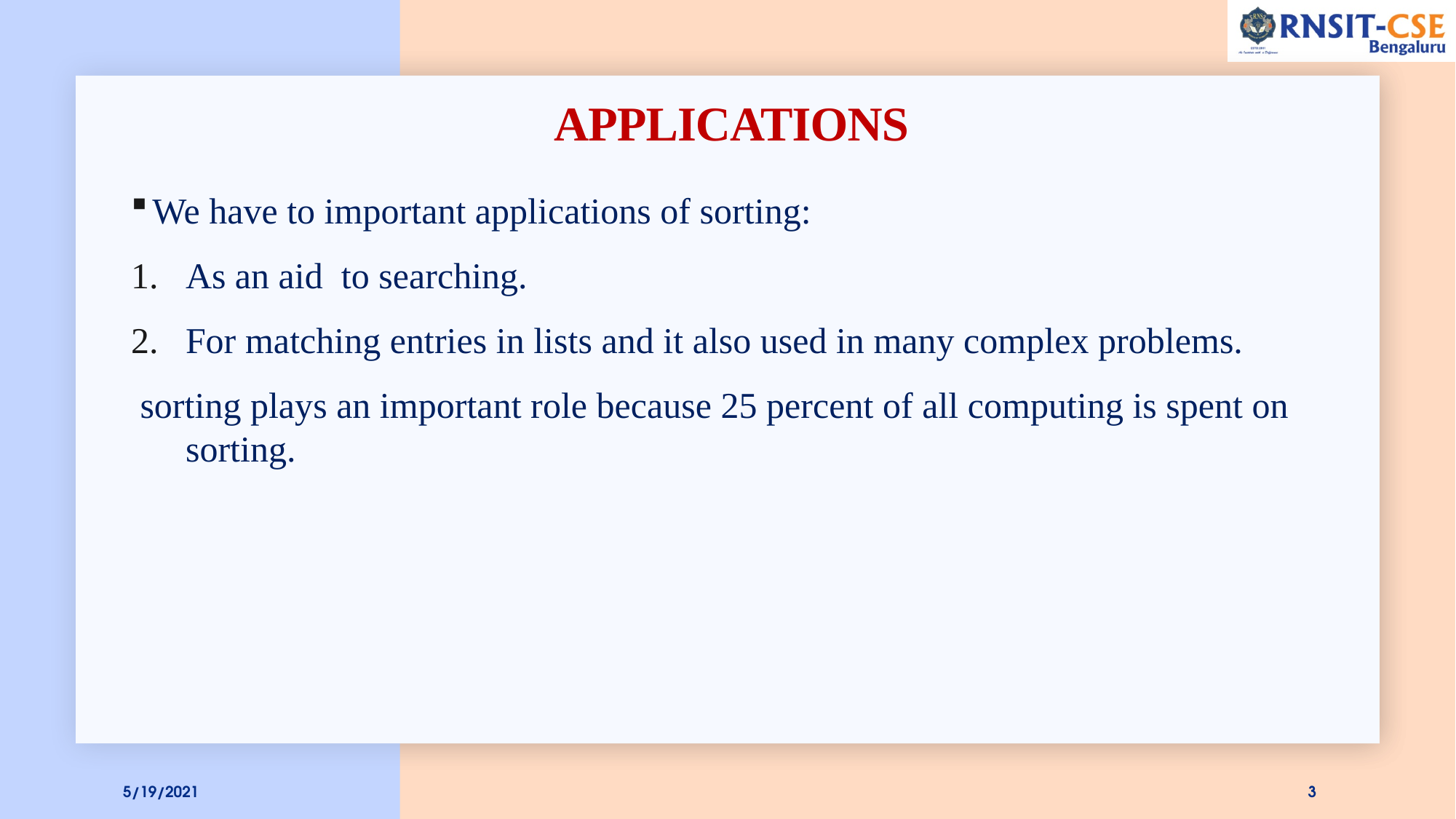

# APPLICATIONS
We have to important applications of sorting:
As an aid  to searching.
For matching entries in lists and it also used in many complex problems.
 sorting plays an important role because 25 percent of all computing is spent on sorting.

5/19/2021
3